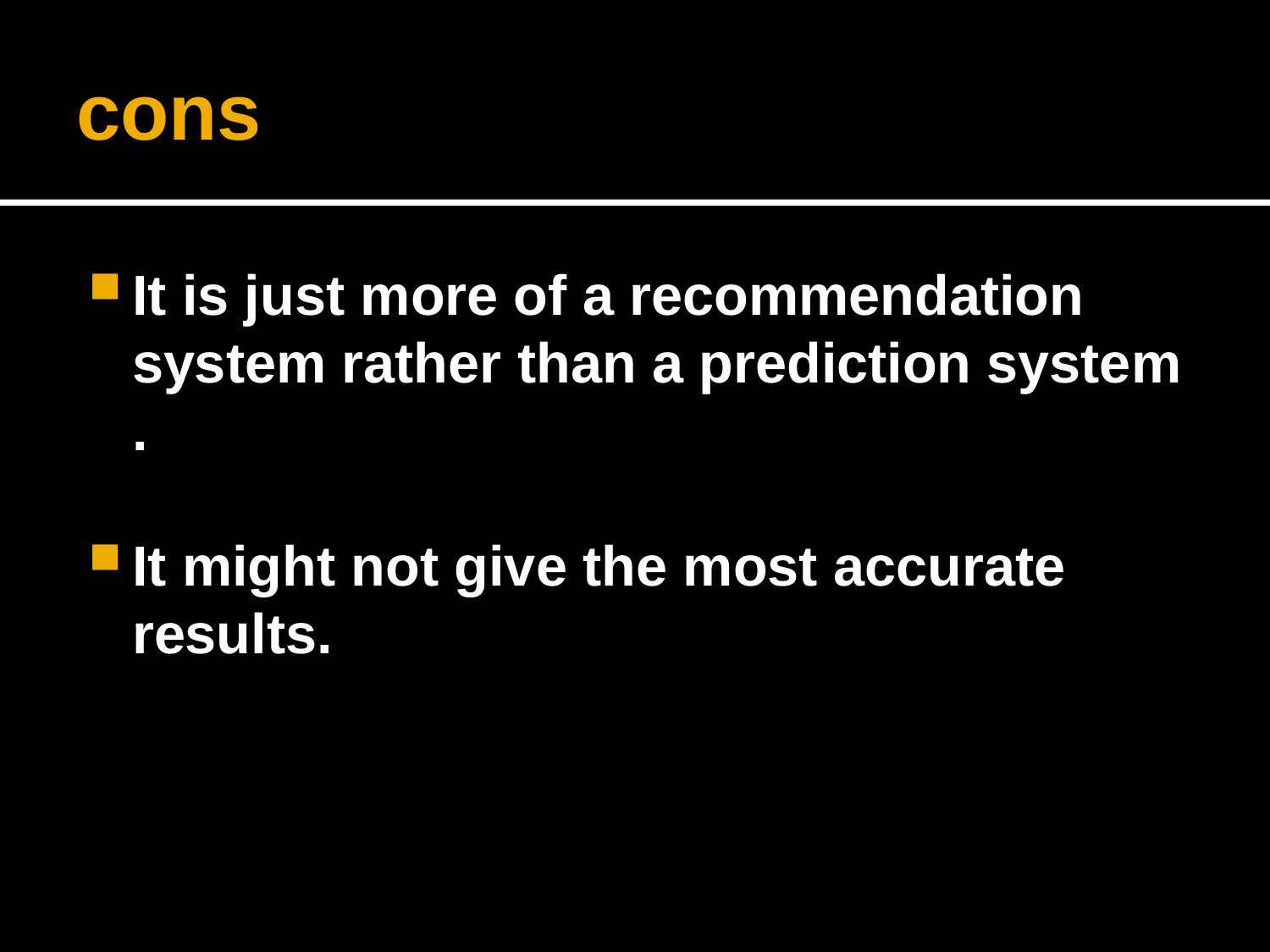

# cons
It is just more of a recommendation system rather than a prediction system .

It might not give the most accurate  results.